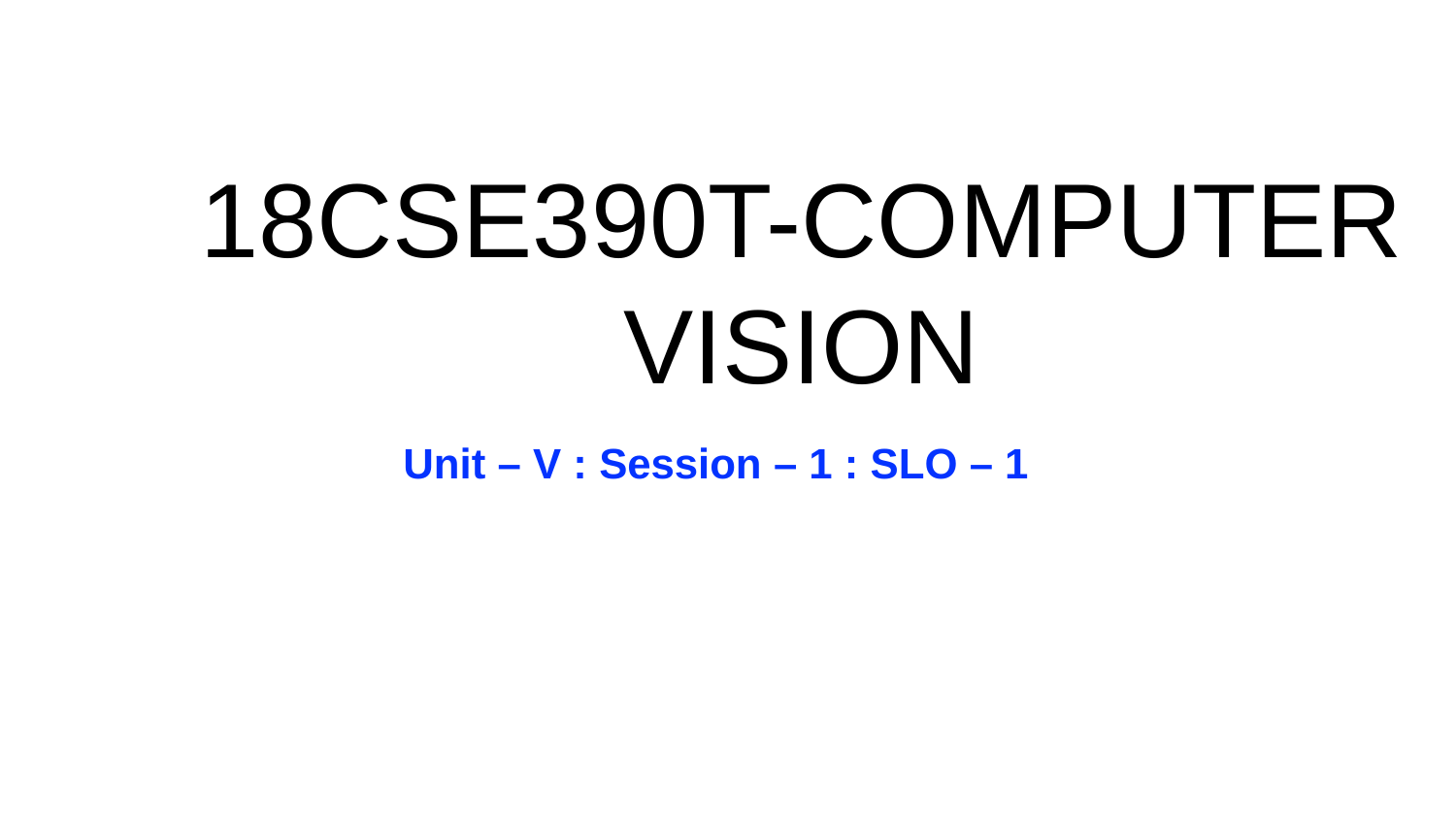

# 18CSE390T-COMPUTER VISION
Unit – V : Session – 1 : SLO – 1